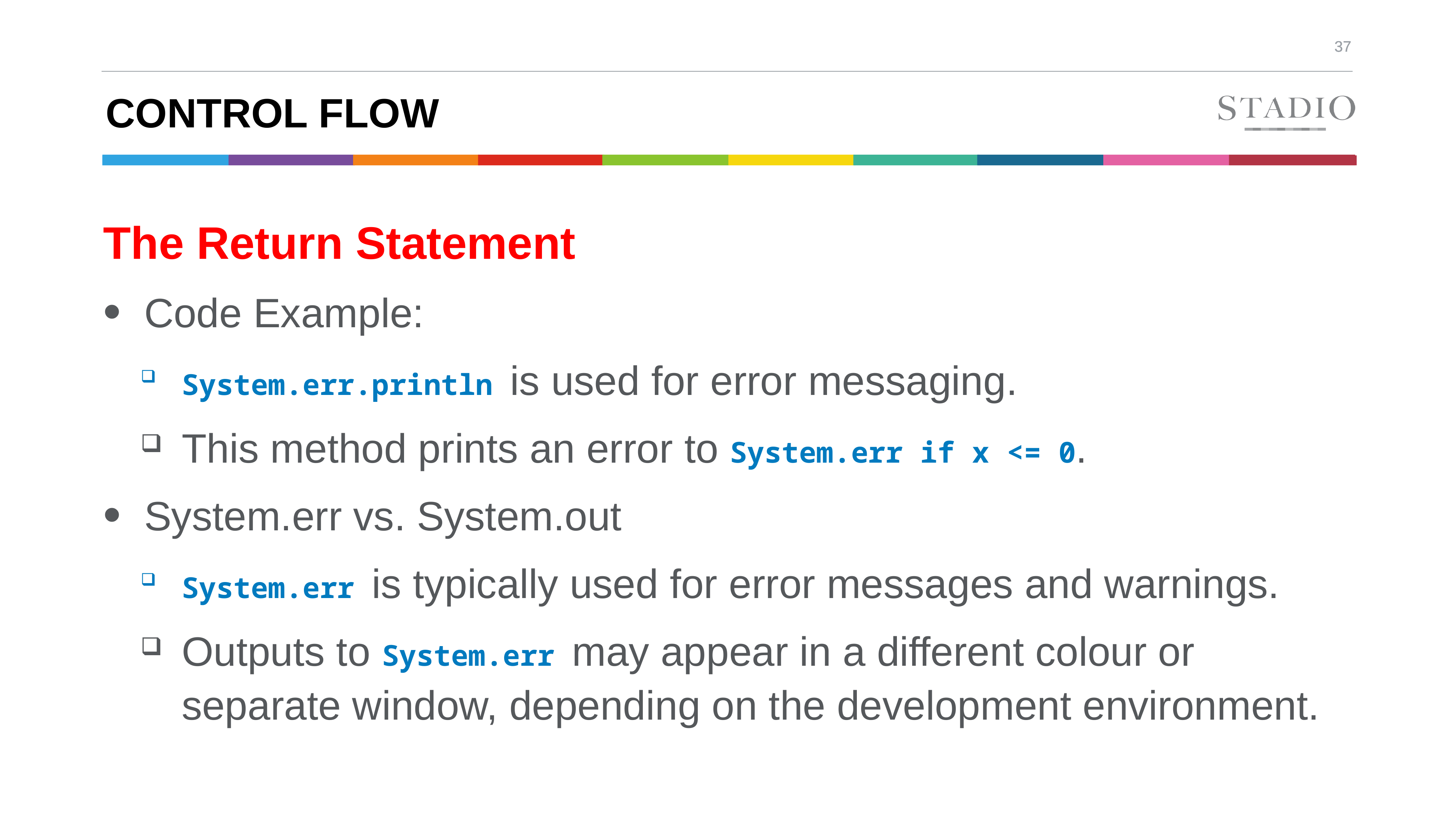

# Control flow

The Return Statement
Code Example:
System.err.println is used for error messaging.
This method prints an error to System.err if x <= 0.
System.err vs. System.out
System.err is typically used for error messages and warnings.
Outputs to System.err may appear in a different colour or separate window, depending on the development environment.